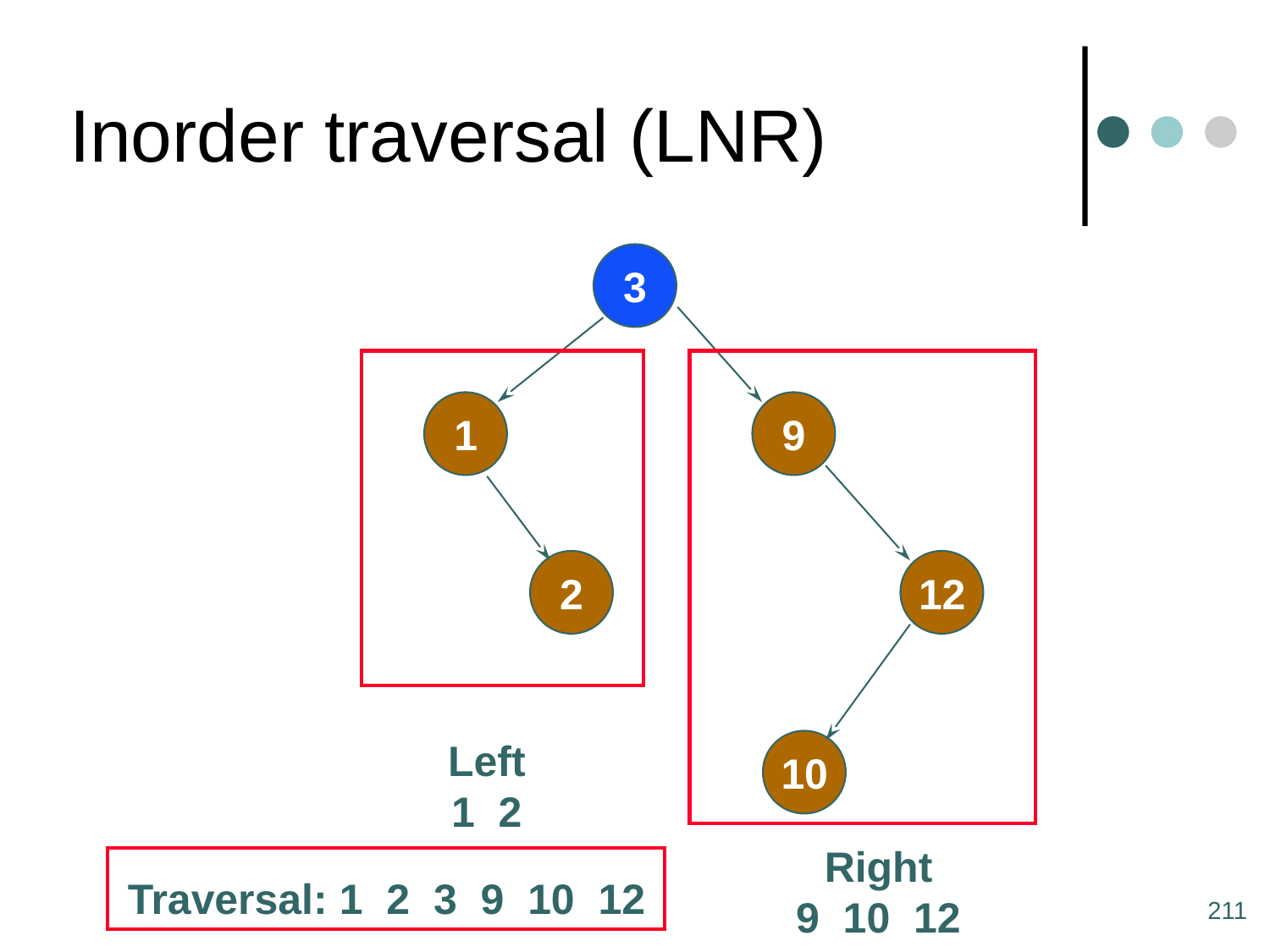

# Inorder traversal (LNR)

3

1
9

2
12

Left
1  2

10
Right
9  10  12

Traversal: 1  2  3  9  10  12
211